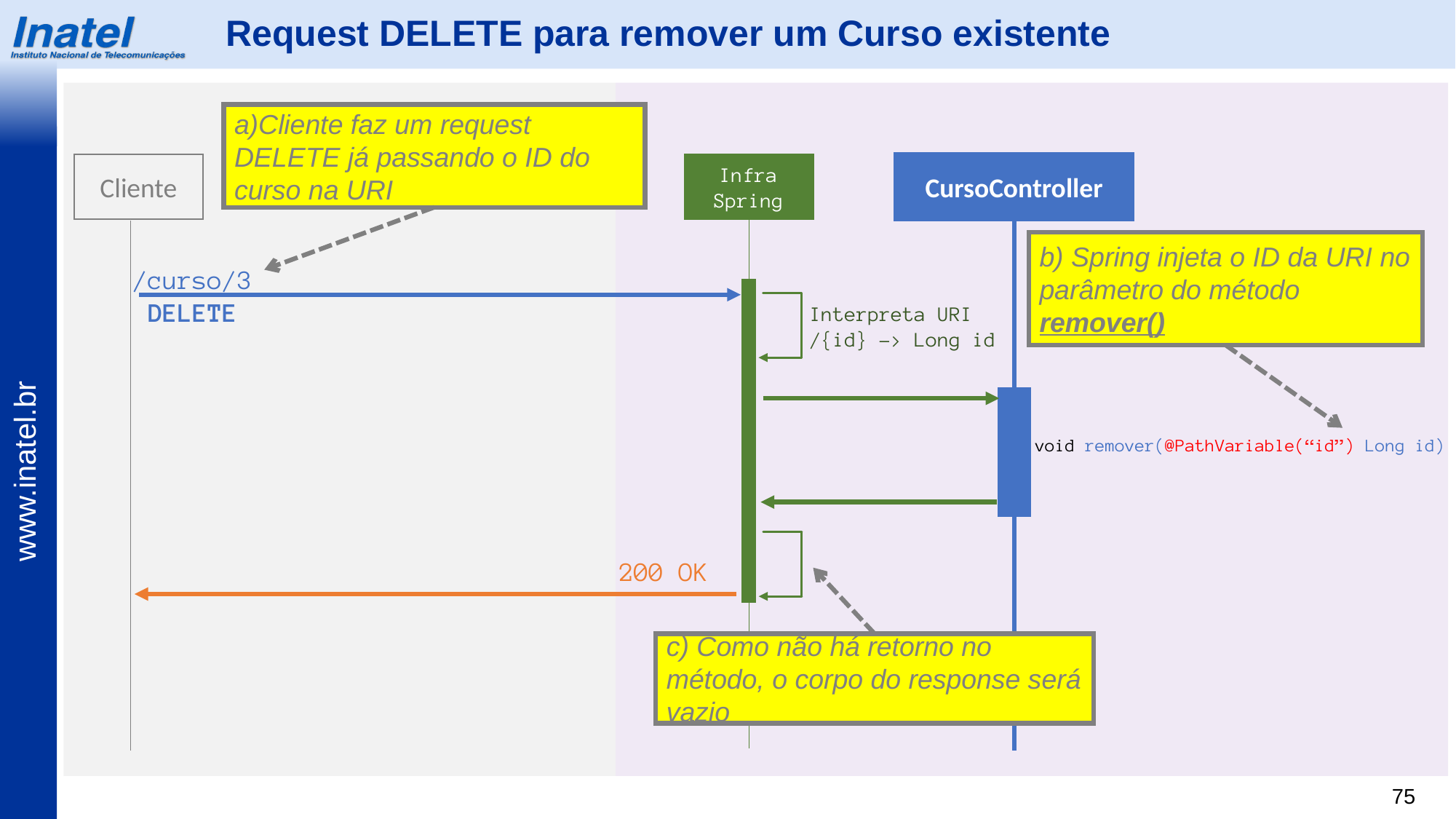

Request DELETE para remover um Curso existente

a)Cliente faz um request DELETE já passando o ID do curso na URI
Cliente
Infra Spring
CursoController
b) Spring injeta o ID da URI no parâmetro do método remover()
/curso/3
DELETE

Interpreta URI
/{id} -> Long id

void remover(@PathVariable(“id”) Long id)
200 OK
c) Como não há retorno no método, o corpo do response será vazio